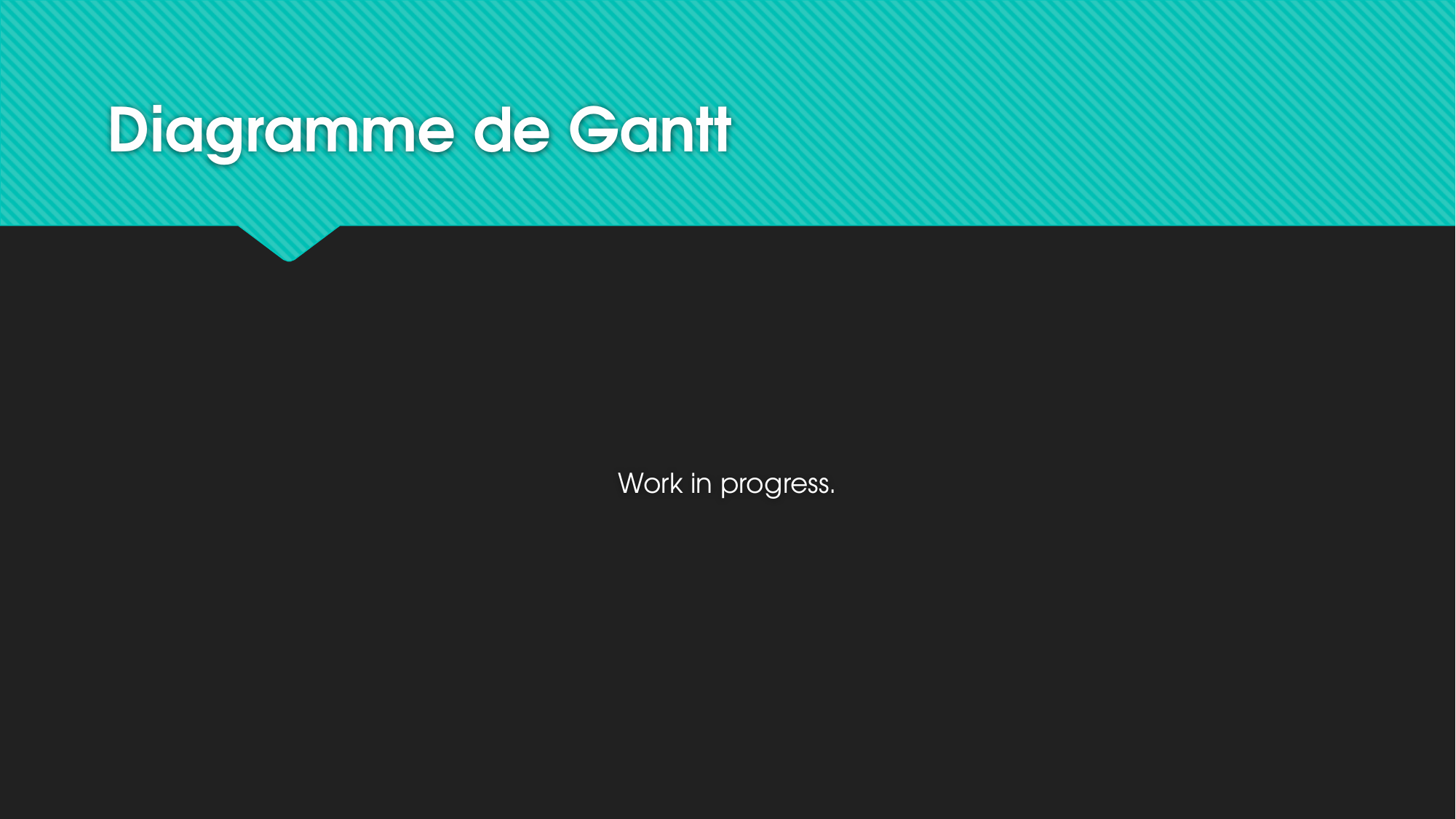

# Diagramme de Gantt
Work in progress.